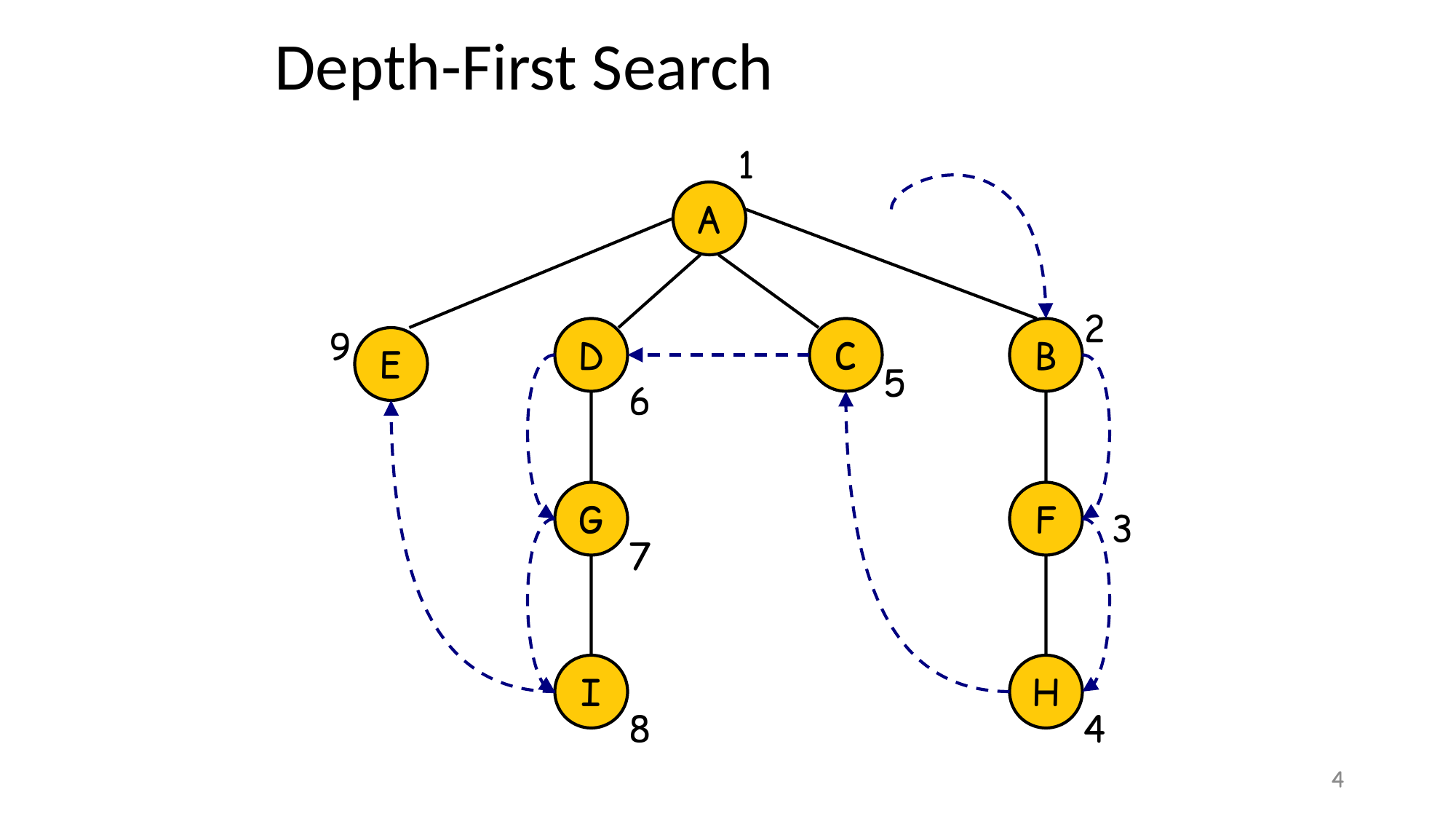

# Depth-First Search
1
A

2
9
D
C
B
E
5
6

G
F
3
7

I
H
8
4
4